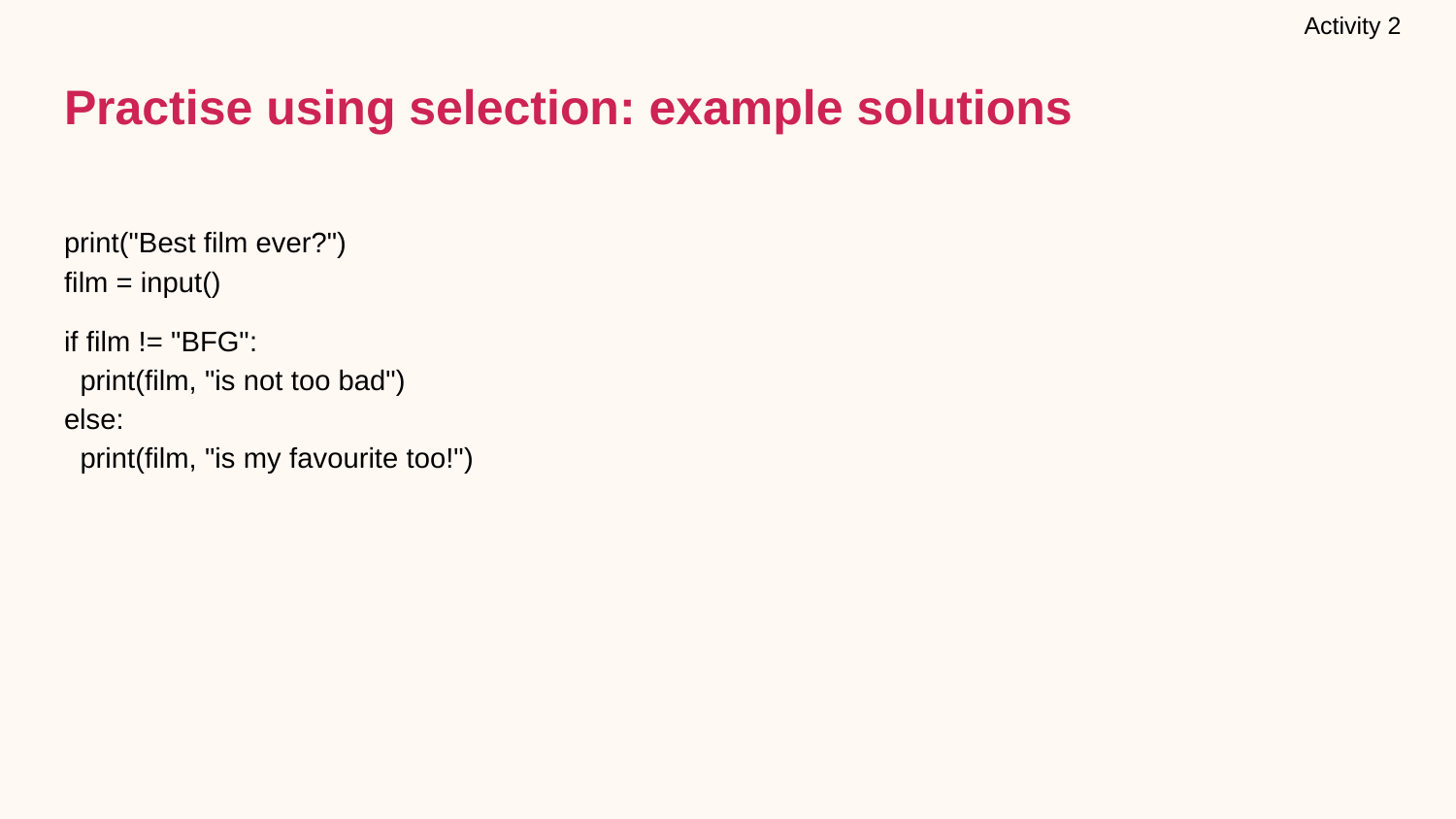

Activity 2
Practise using selection: example solutions
print("Best film ever?")
film = input()
if film != "BFG":
  print(film, "is not too bad")
else:
  print(film, "is my favourite too!")